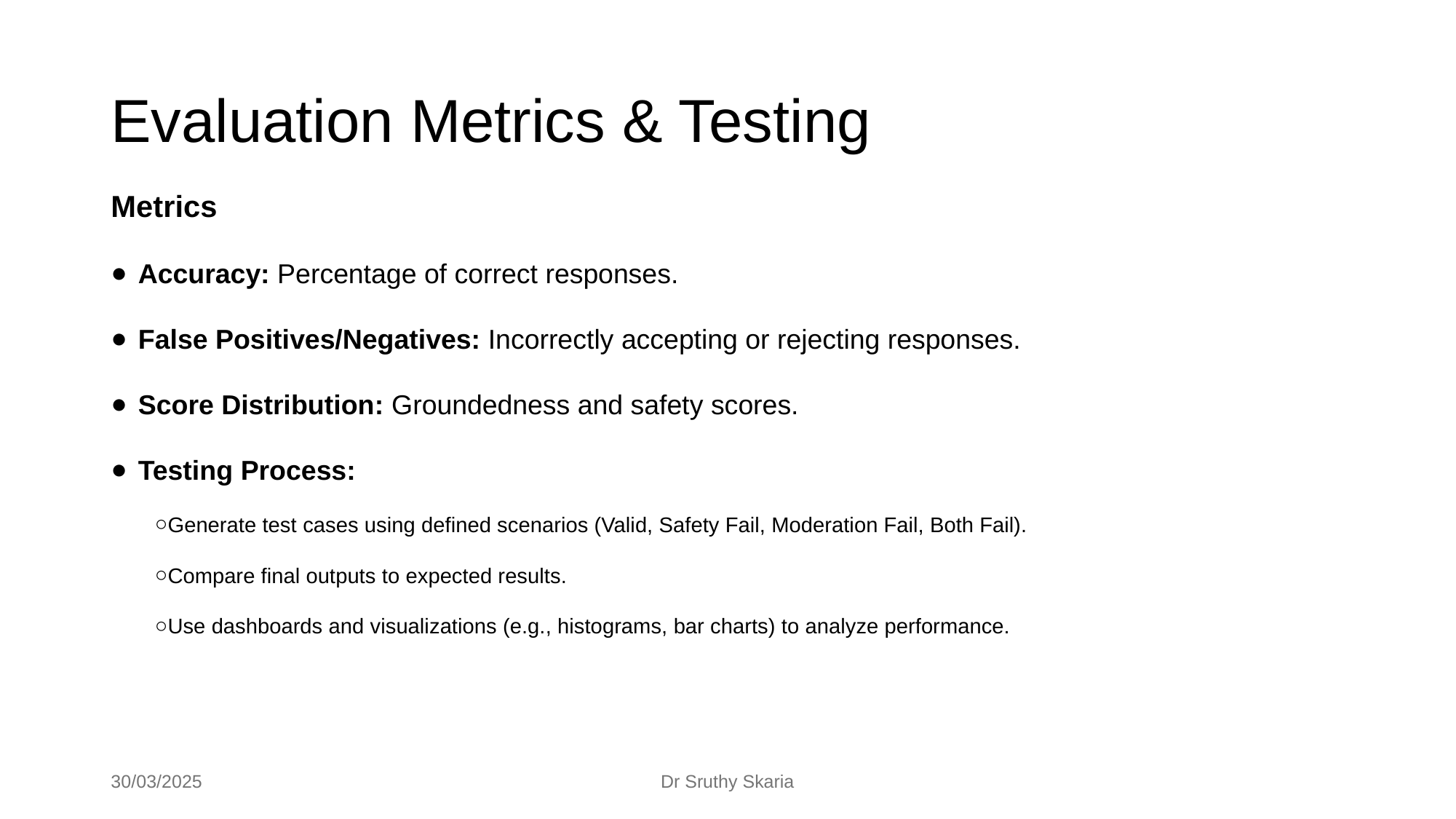

# Evaluation Metrics & Testing
Metrics
Accuracy: Percentage of correct responses.
False Positives/Negatives: Incorrectly accepting or rejecting responses.
Score Distribution: Groundedness and safety scores.
Testing Process:
Generate test cases using defined scenarios (Valid, Safety Fail, Moderation Fail, Both Fail).
Compare final outputs to expected results.
Use dashboards and visualizations (e.g., histograms, bar charts) to analyze performance.

30/03/2025
Dr Sruthy Skaria